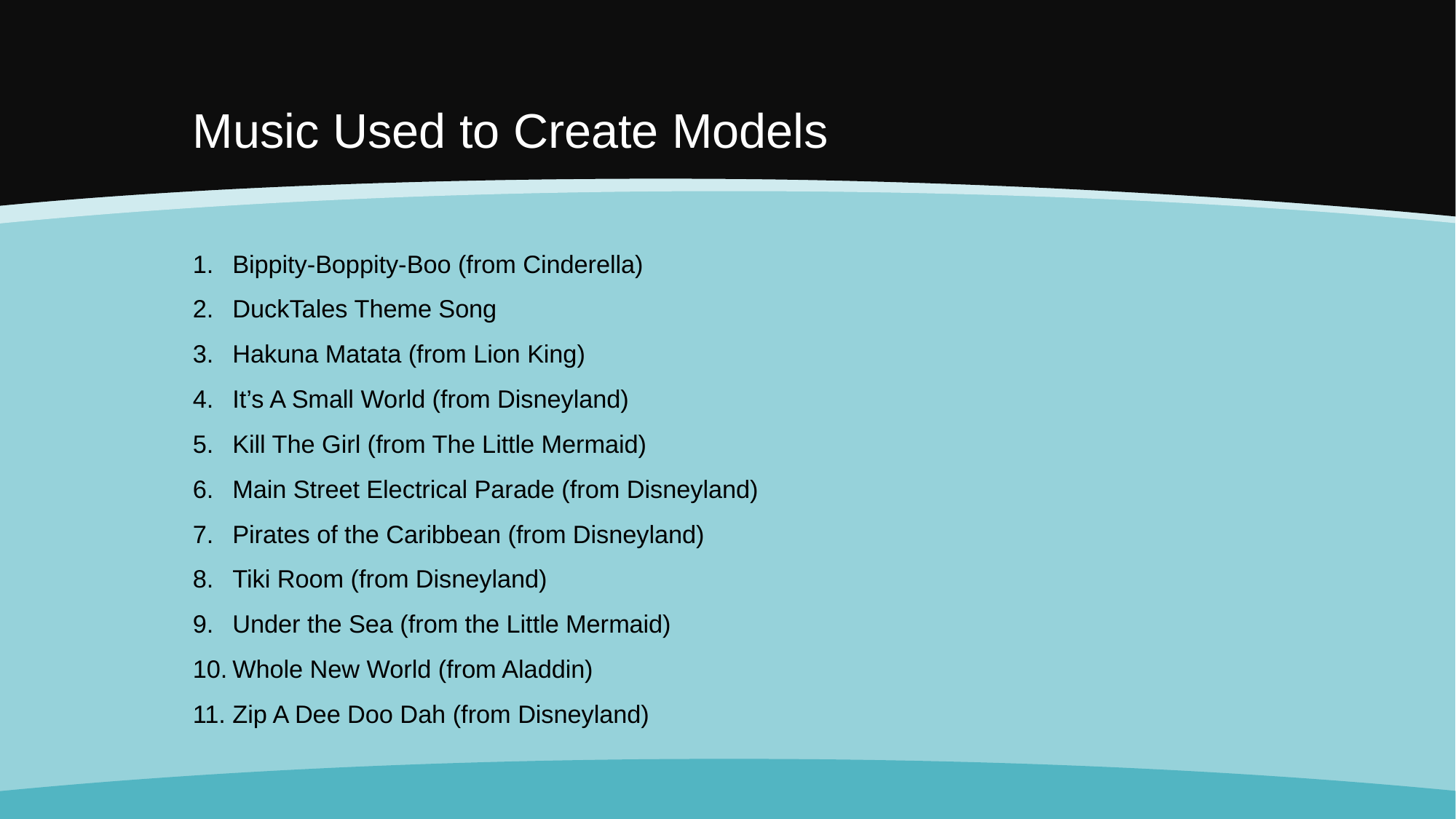

# Music Used to Create Models
Bippity-Boppity-Boo (from Cinderella)
DuckTales Theme Song
Hakuna Matata (from Lion King)
It’s A Small World (from Disneyland)
Kill The Girl (from The Little Mermaid)
Main Street Electrical Parade (from Disneyland)
Pirates of the Caribbean (from Disneyland)
Tiki Room (from Disneyland)
Under the Sea (from the Little Mermaid)
Whole New World (from Aladdin)
Zip A Dee Doo Dah (from Disneyland)